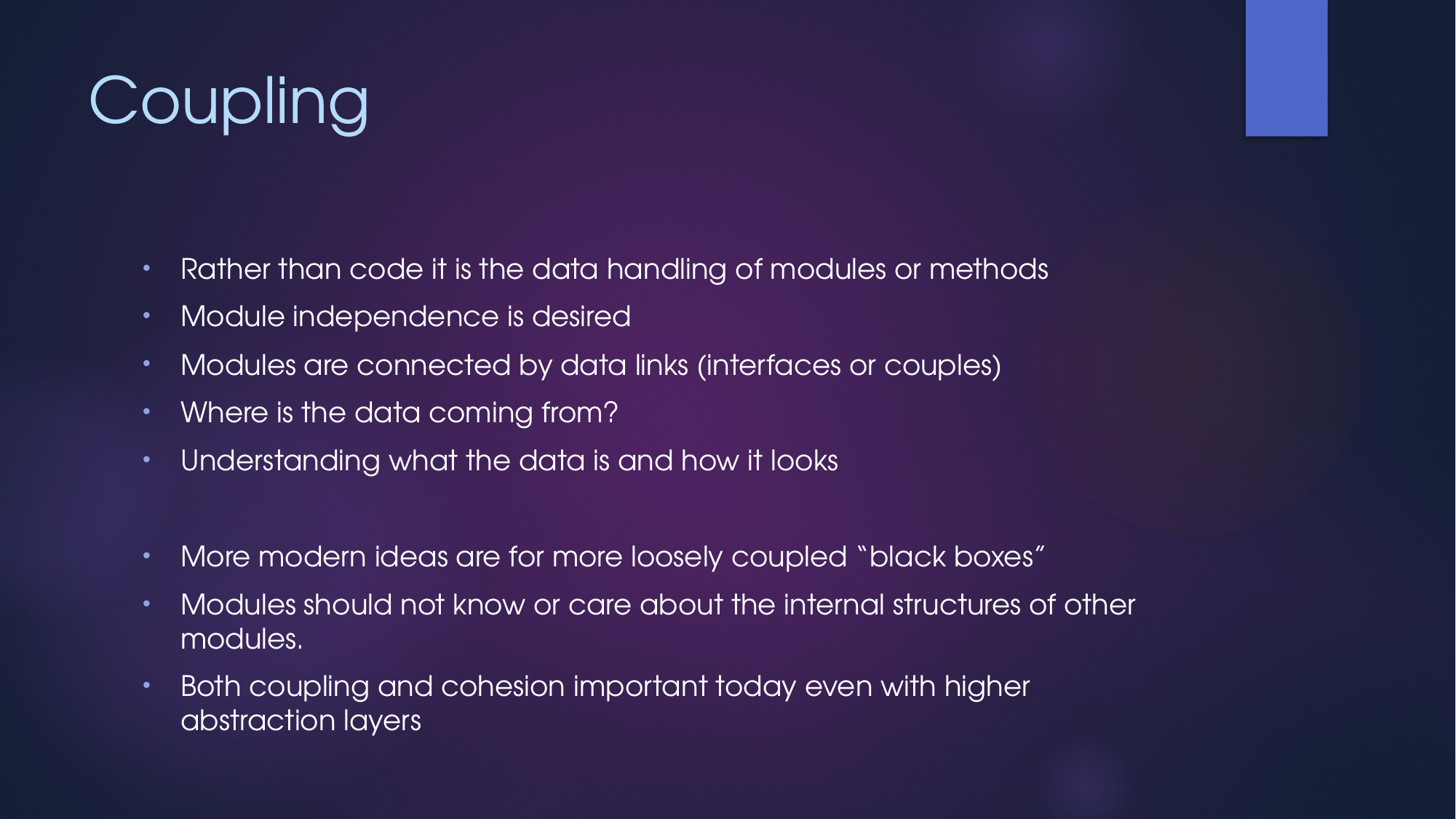

# Coupling
Rather than code it is the data handling of modules or methods
Module independence is desired
Modules are connected by data links (interfaces or couples)
Where is the data coming from?
Understanding what the data is and how it looks

More modern ideas are for more loosely coupled “black boxes”
Modules should not know or care about the internal structures of other modules.
Both coupling and cohesion important today even with higher abstraction layers